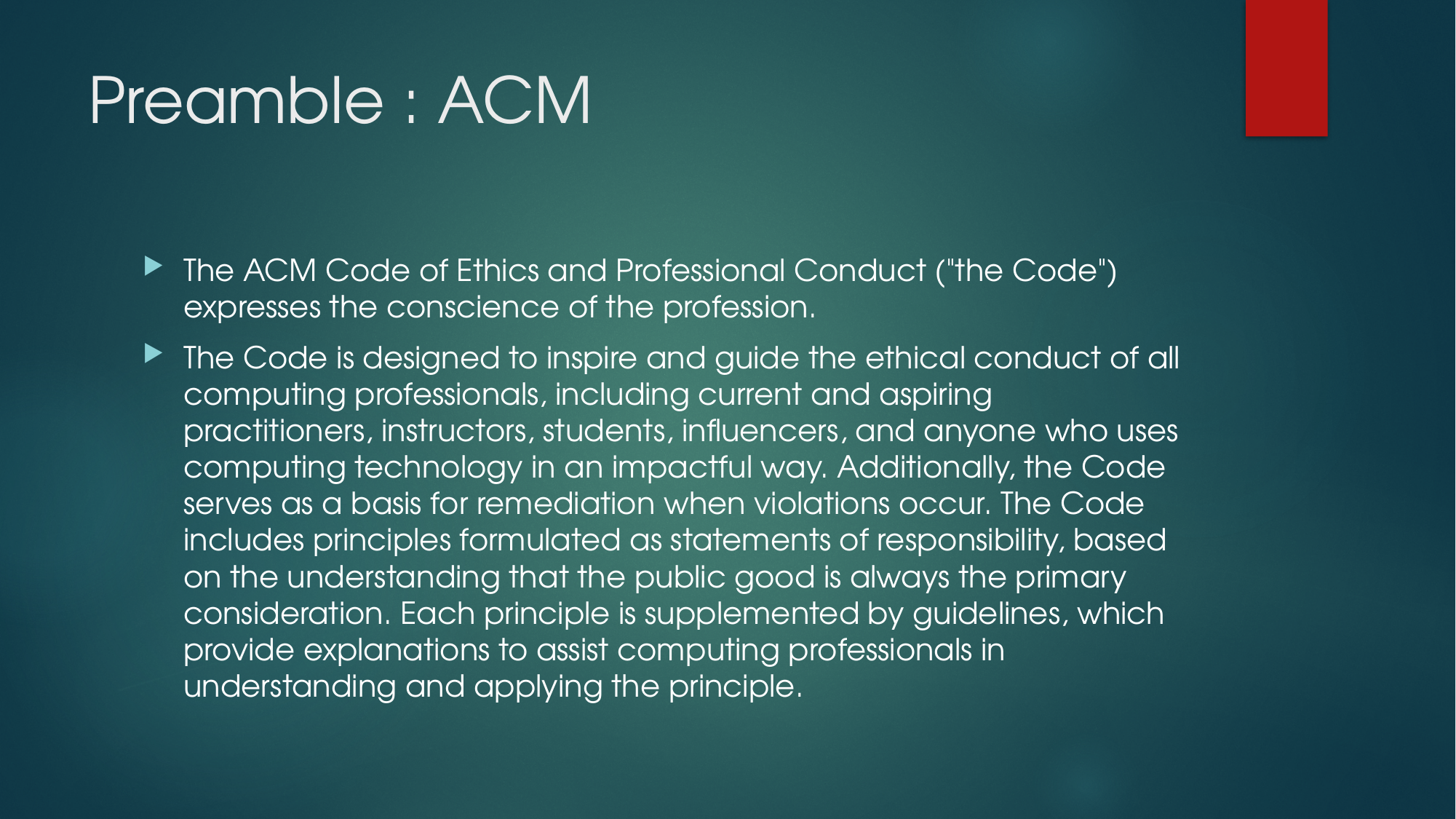

# Preamble : ACM
The ACM Code of Ethics and Professional Conduct ("the Code") expresses the conscience of the profession.
The Code is designed to inspire and guide the ethical conduct of all computing professionals, including current and aspiring practitioners, instructors, students, influencers, and anyone who uses computing technology in an impactful way. Additionally, the Code serves as a basis for remediation when violations occur. The Code includes principles formulated as statements of responsibility, based on the understanding that the public good is always the primary consideration. Each principle is supplemented by guidelines, which provide explanations to assist computing professionals in understanding and applying the principle.